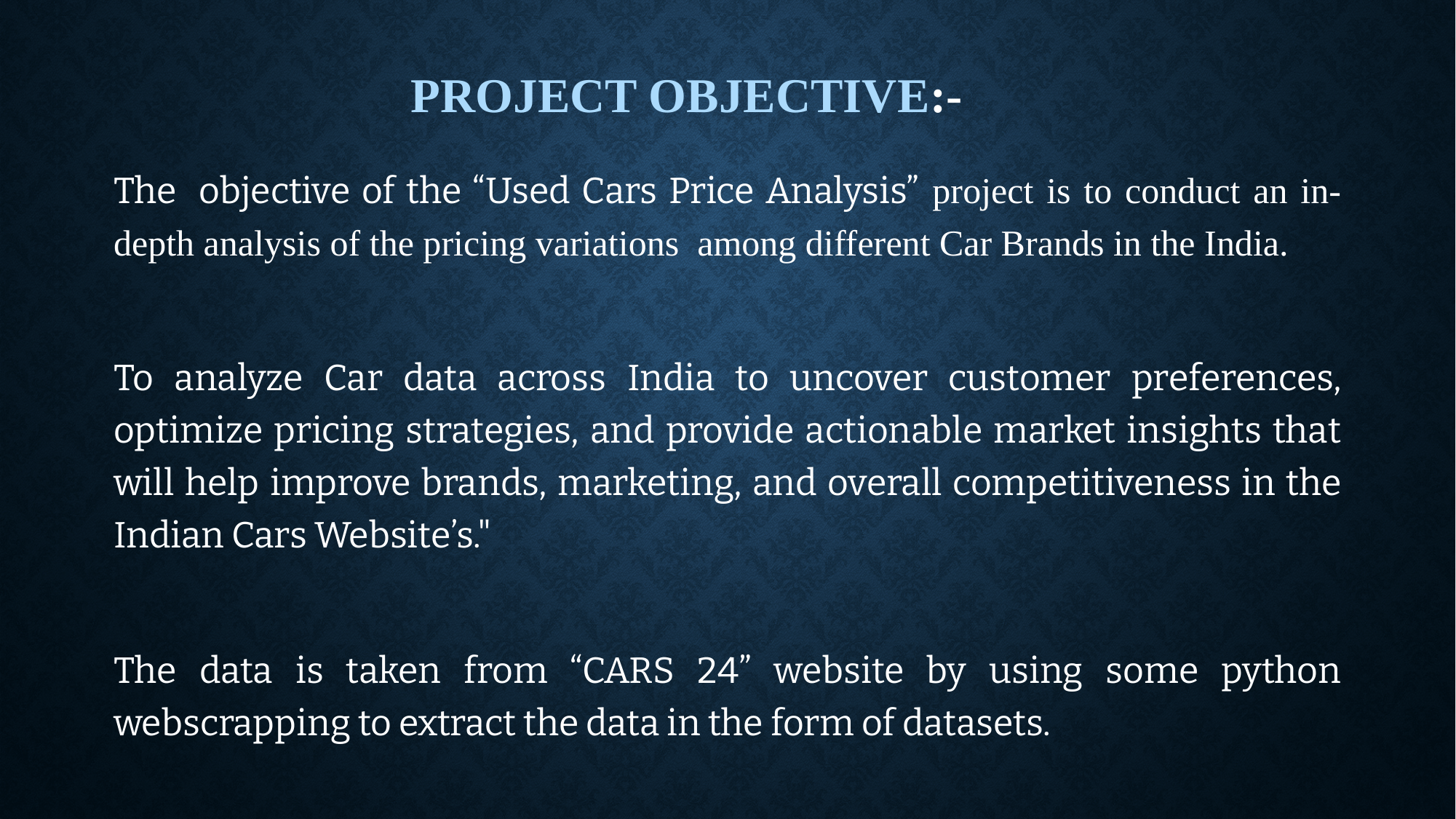

# Project Objective:-
The  objective of the “Used Cars Price Analysis” project is to conduct an in-depth analysis of the pricing variations  among different Car Brands in the India.

To analyze Car data across India to uncover customer preferences, optimize pricing strategies, and provide actionable market insights that will help improve brands, marketing, and overall competitiveness in the Indian Cars Website’s."

The data is taken from “CARS 24” website by using some python webscrapping to extract the data in the form of datasets.